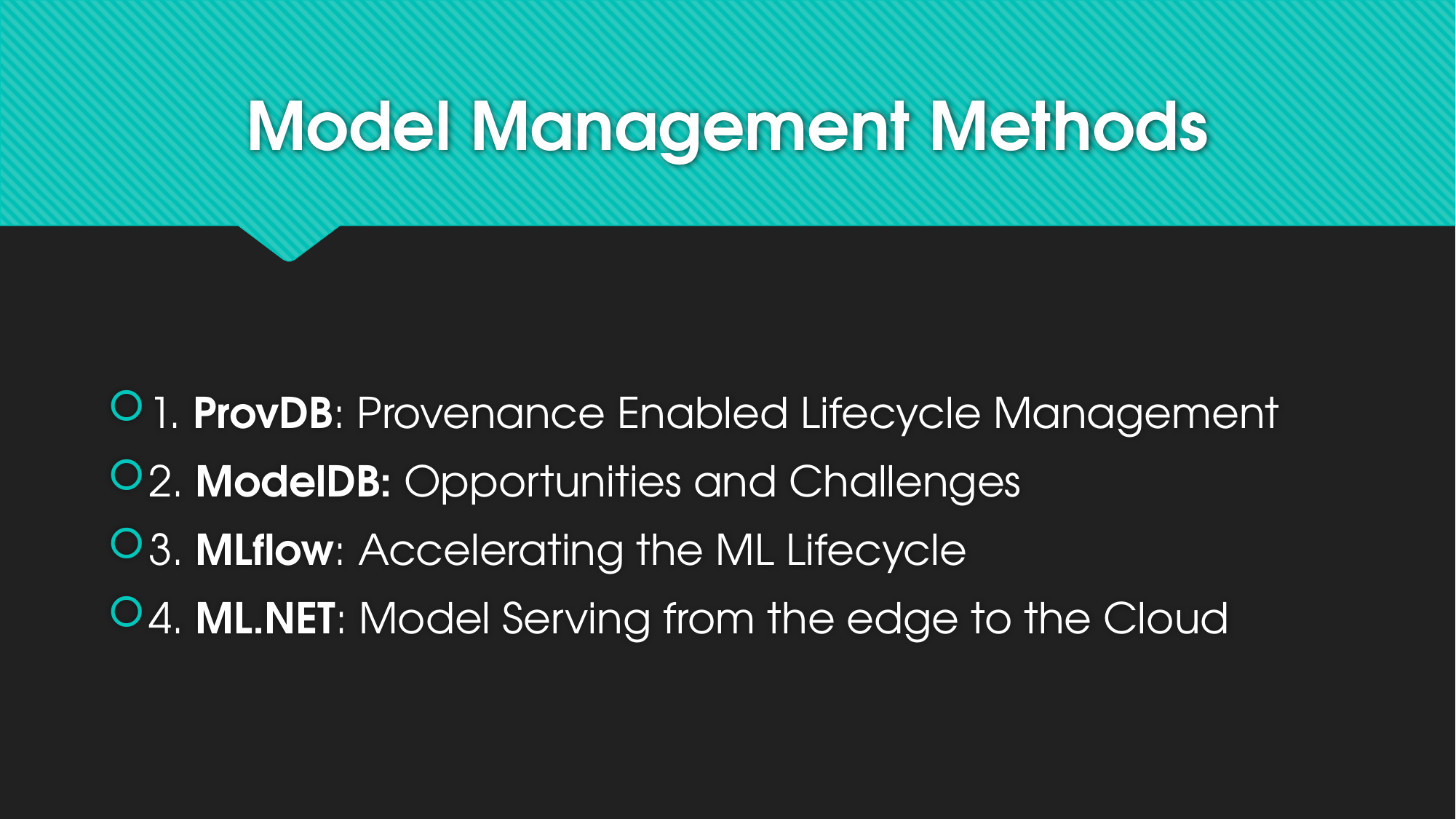

# Model Management Methods
1. ProvDB: Provenance Enabled Lifecycle Management
2. ModelDB: Opportunities and Challenges
3. MLflow: Accelerating the ML Lifecycle
4. ML.NET: Model Serving from the edge to the Cloud